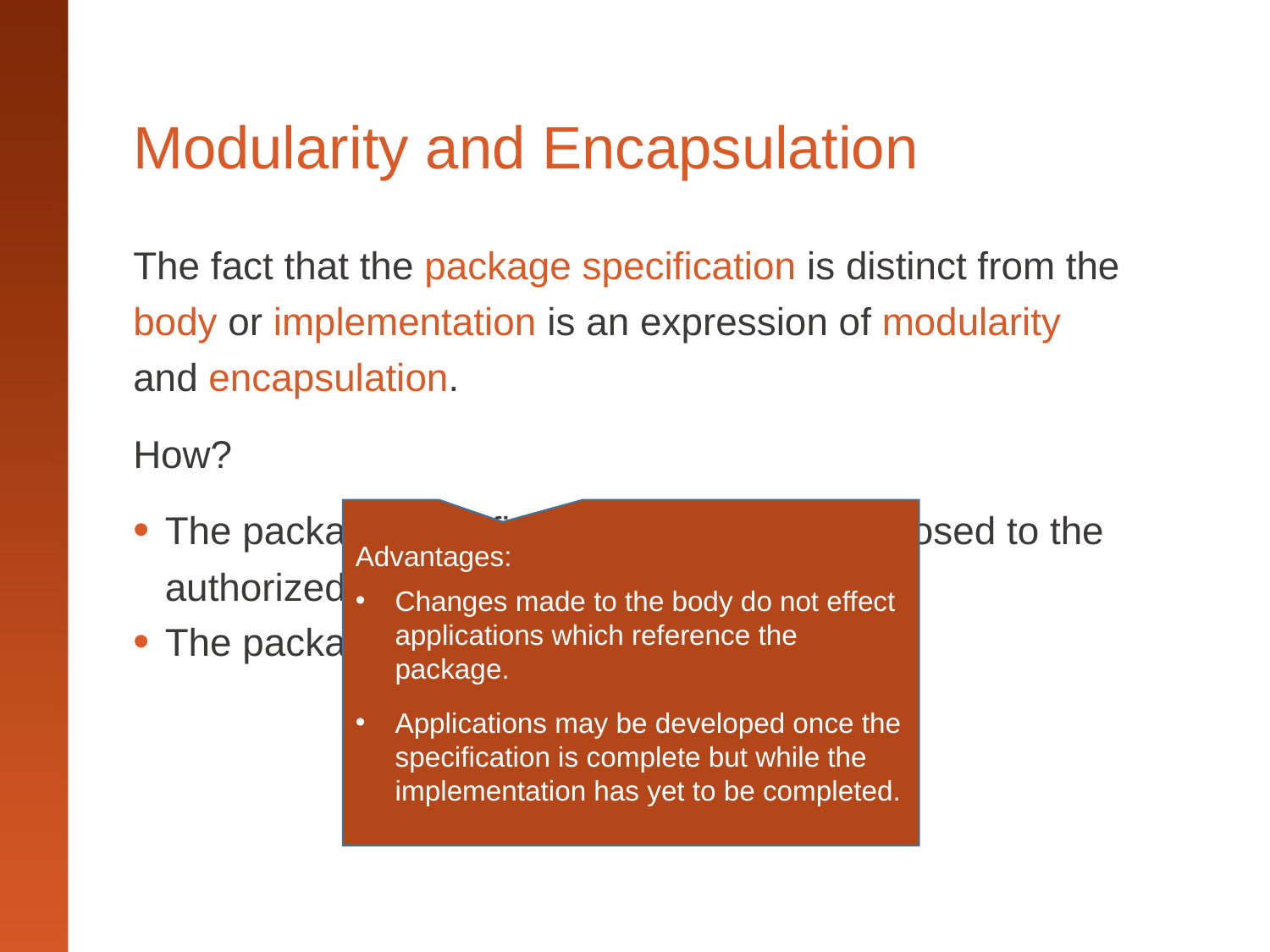

# Modularity and Encapsulation
The fact that the package specification is distinct from the body or implementation is an expression of modularity and encapsulation.
How?
The package specification (interface) is exposed to the authorized users.
The package body (implementation) is not.
Advantages:
Changes made to the body do not effect applications which reference the package.
Applications may be developed once the specification is complete but while the implementation has yet to be completed.